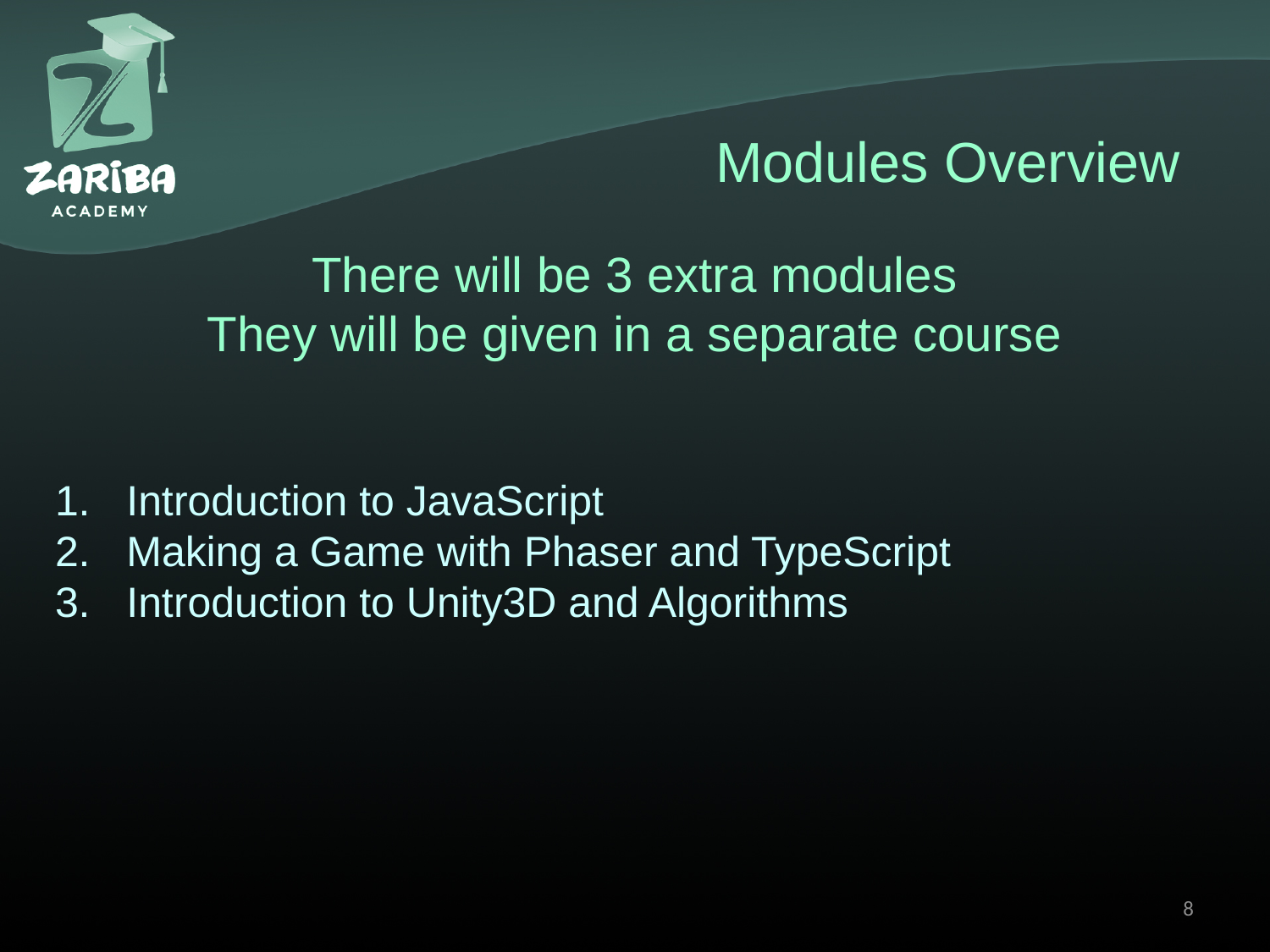

# Modules Overview
There will be 3 extra modules
They will be given in a separate course
Introduction to JavaScript
Making a Game with Phaser and TypeScript
Introduction to Unity3D and Algorithms
8